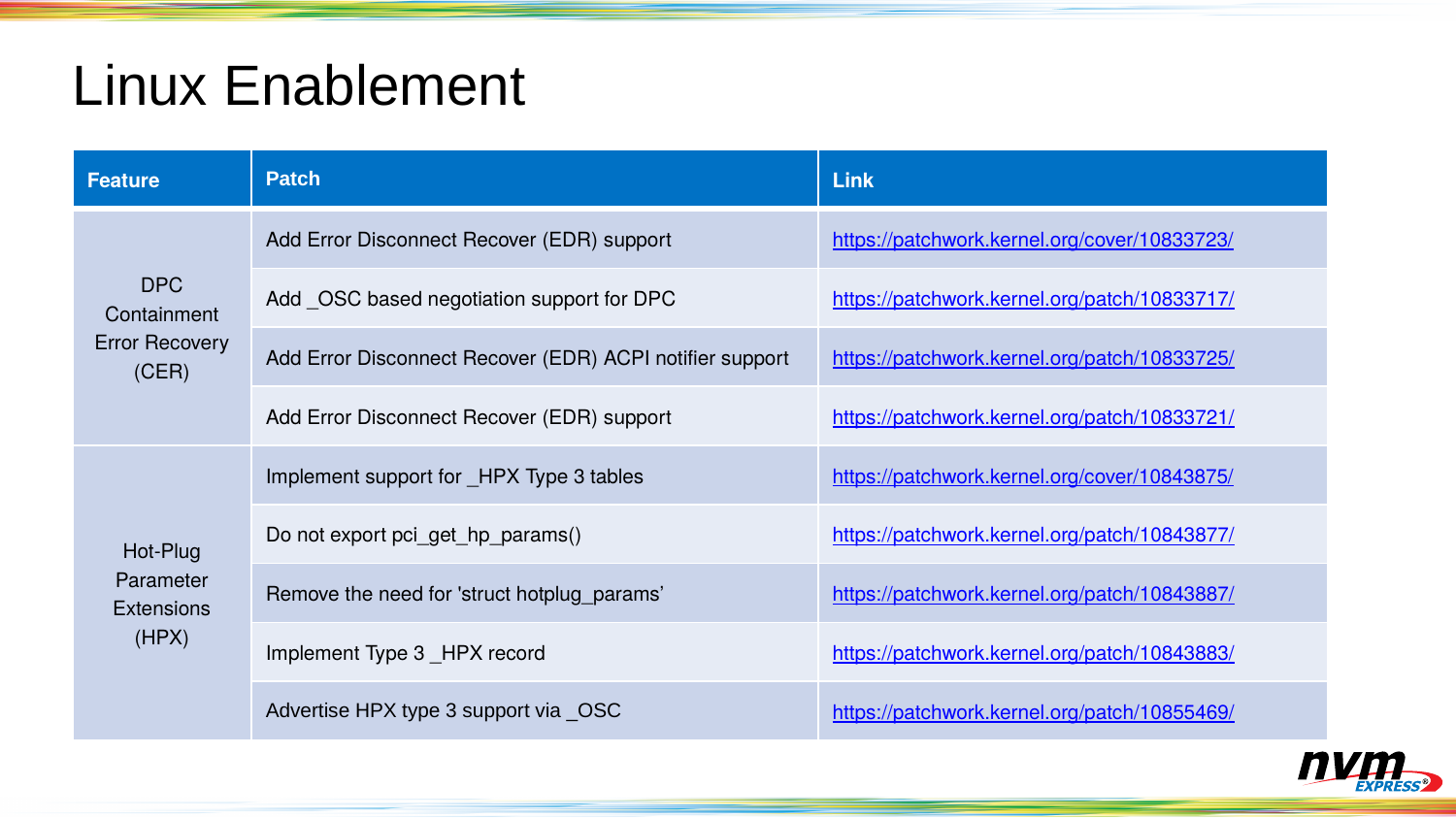

# Linux Enablement
| Feature | Patch | Link |
| --- | --- | --- |
| DPC Containment Error Recovery (CER) | Add Error Disconnect Recover (EDR) support | https://patchwork.kernel.org/cover/10833723/ |
|  | Add \_OSC based negotiation support for DPC | https://patchwork.kernel.org/patch/10833717/ |
|  | Add Error Disconnect Recover (EDR) ACPI notifier support | https://patchwork.kernel.org/patch/10833725/ |
|  | Add Error Disconnect Recover (EDR) support | https://patchwork.kernel.org/patch/10833721/ |
| Hot-Plug Parameter Extensions (HPX) | Implement support for \_HPX Type 3 tables | https://patchwork.kernel.org/cover/10843875/ |
|  | Do not export pci\_get\_hp\_params() | https://patchwork.kernel.org/patch/10843877/ |
|  | Remove the need for 'struct hotplug\_params’ | https://patchwork.kernel.org/patch/10843887/ |
|  | Implement Type 3 \_HPX record | https://patchwork.kernel.org/patch/10843883/ |
|  | Advertise HPX type 3 support via \_OSC | https://patchwork.kernel.org/patch/10855469/ |